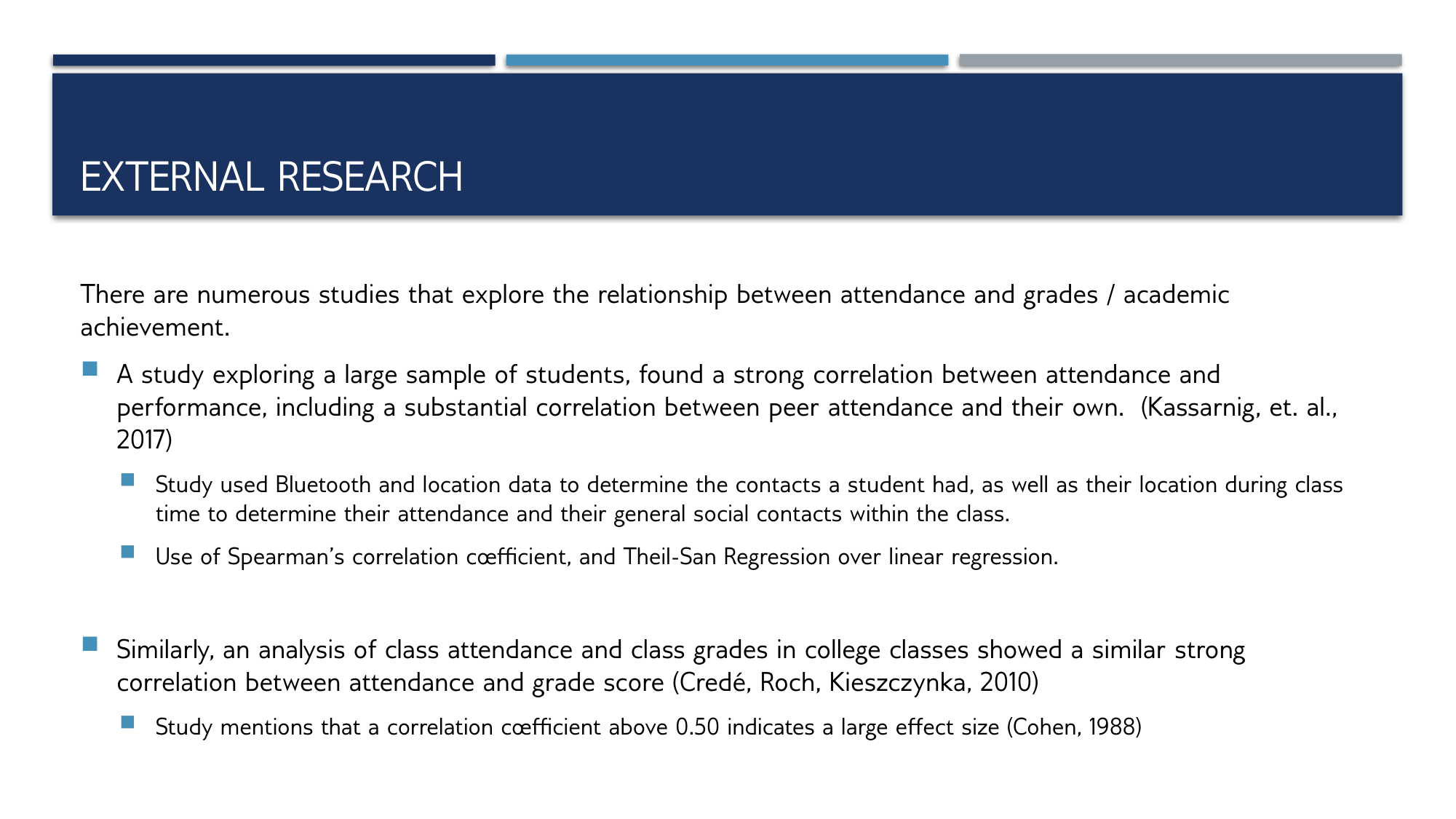

# External Research
There are numerous studies that explore the relationship between attendance and grades / academic achievement.
A study exploring a large sample of students, found a strong correlation between attendance and performance, including a substantial correlation between peer attendance and their own.  (Kassarnig, et. al., 2017)
Study used Bluetooth and location data to determine the contacts a student had, as well as their location during class time to determine their attendance and their general social contacts within the class.
Use of Spearman’s correlation coefficient, and Theil-San Regression over linear regression.

Similarly, an analysis of class attendance and class grades in college classes showed a similar strong correlation between attendance and grade score (Credé, Roch, Kieszczynka, 2010)
Study mentions that a correlation coefficient above 0.50 indicates a large effect size (Cohen, 1988)